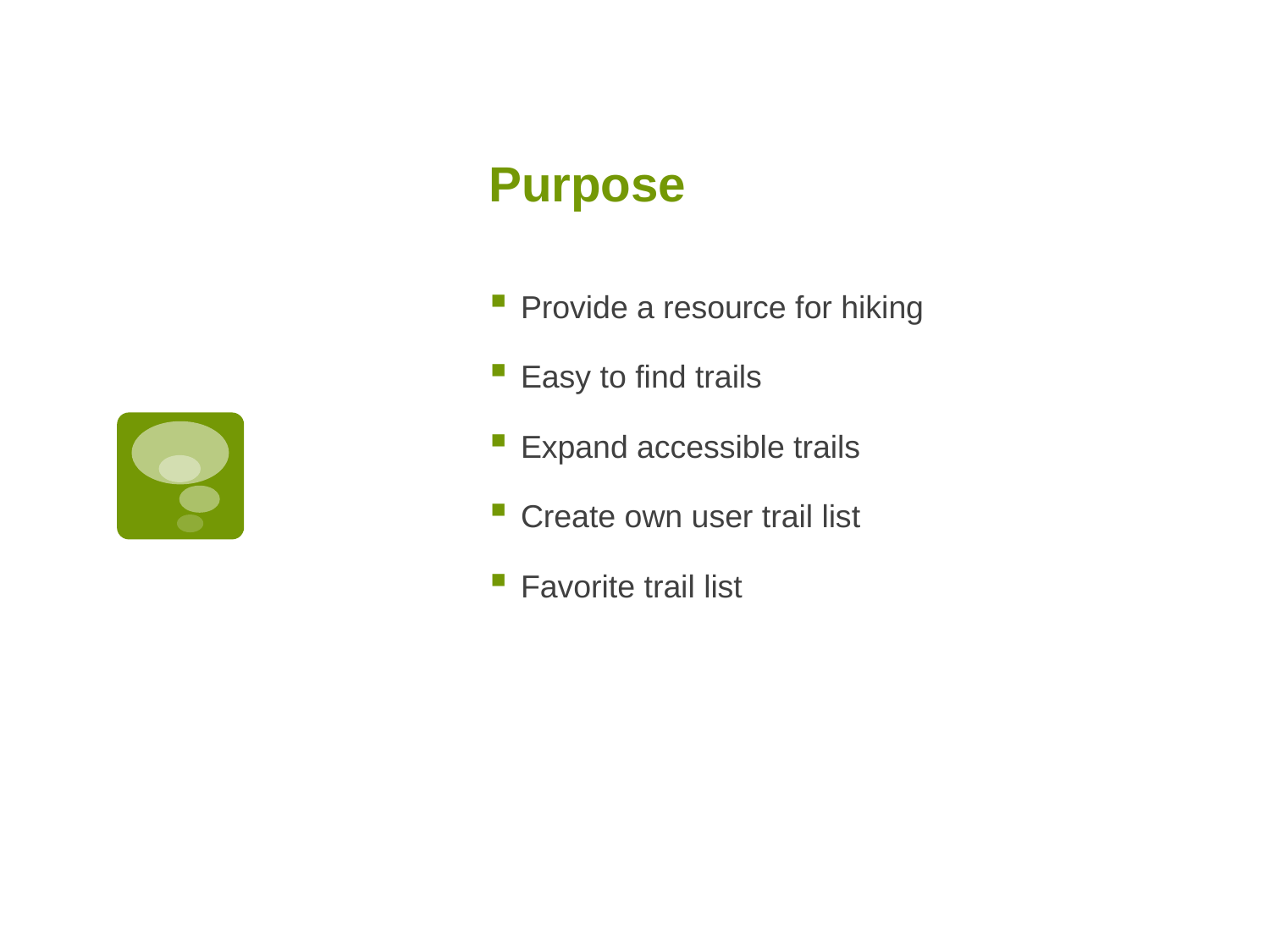

# Purpose
Provide a resource for hiking
Easy to find trails
Expand accessible trails
Create own user trail list
Favorite trail list